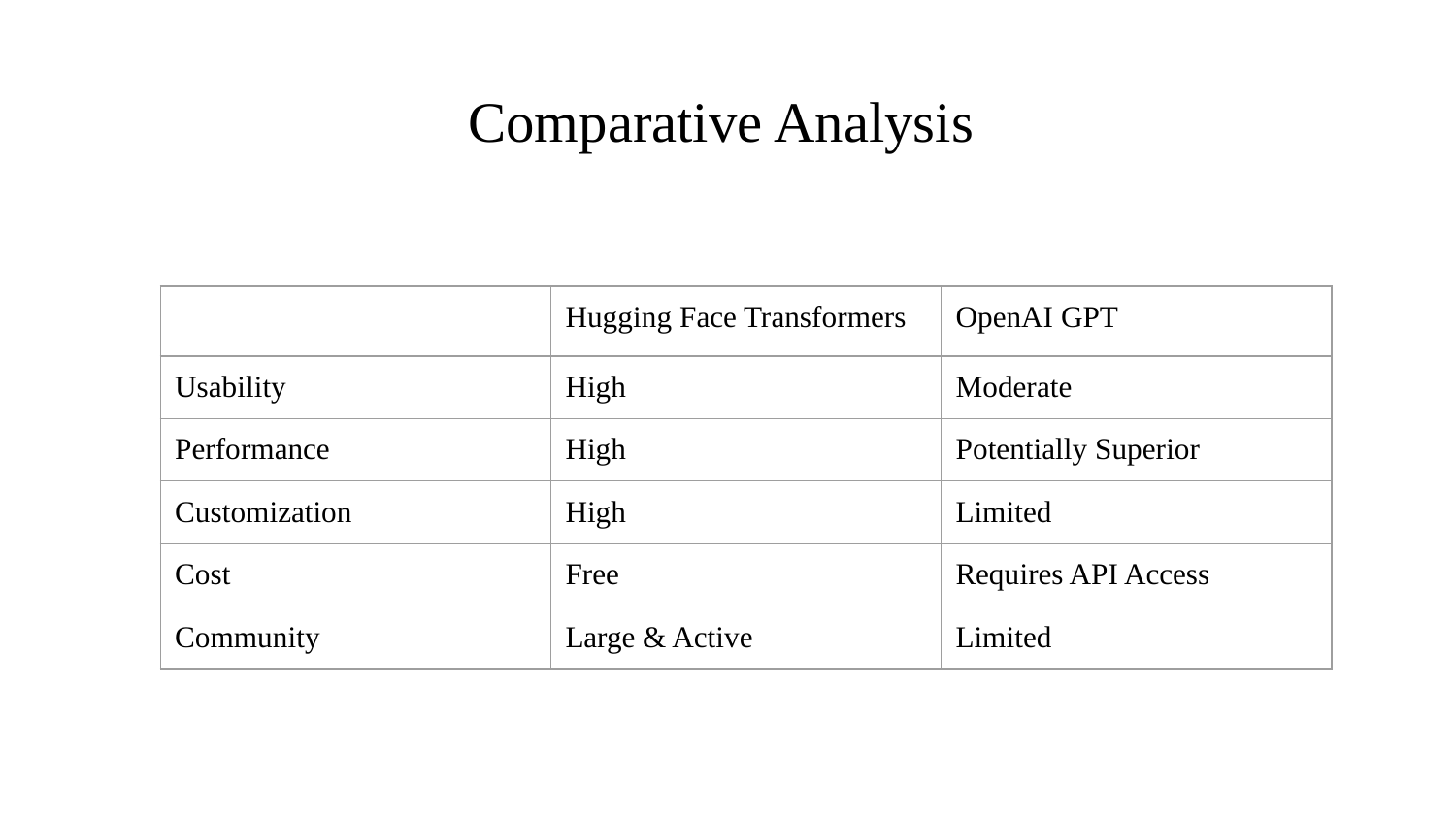

# Comparative Analysis
|  | Hugging Face Transformers | OpenAI GPT |
| --- | --- | --- |
| Usability | High | Moderate |
| Performance | High | Potentially Superior |
| Customization | High | Limited |
| Cost | Free | Requires API Access |
| Community | Large & Active | Limited |